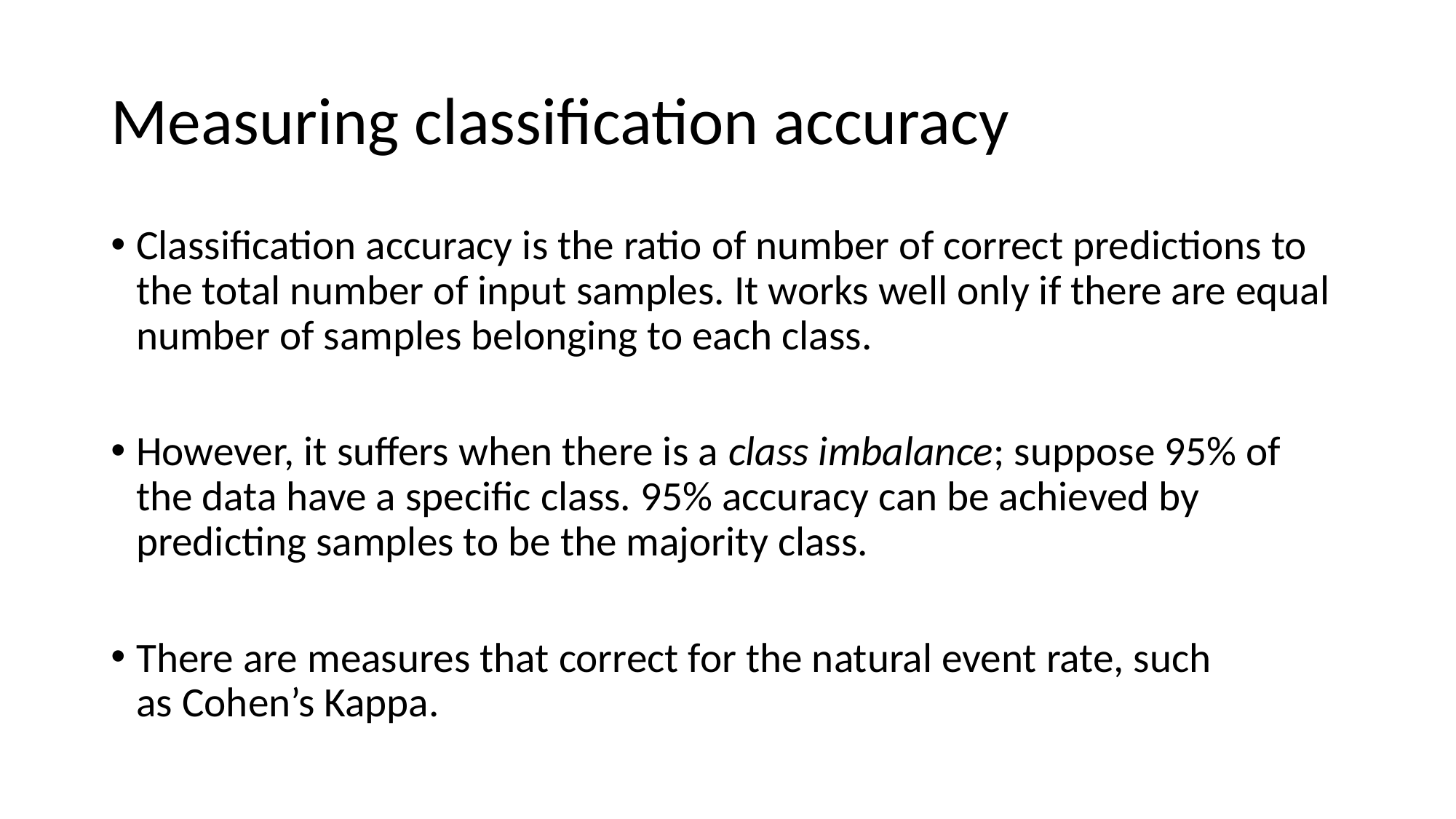

# Measuring classification accuracy
Classification accuracy is the ratio of number of correct predictions to the total number of input samples. It works well only if there are equal number of samples belonging to each class.

However, it suffers when there is a class imbalance; suppose 95% of the data have a specific class. 95% accuracy can be achieved by predicting samples to be the majority class.

There are measures that correct for the natural event rate, such as Cohen’s Kappa.